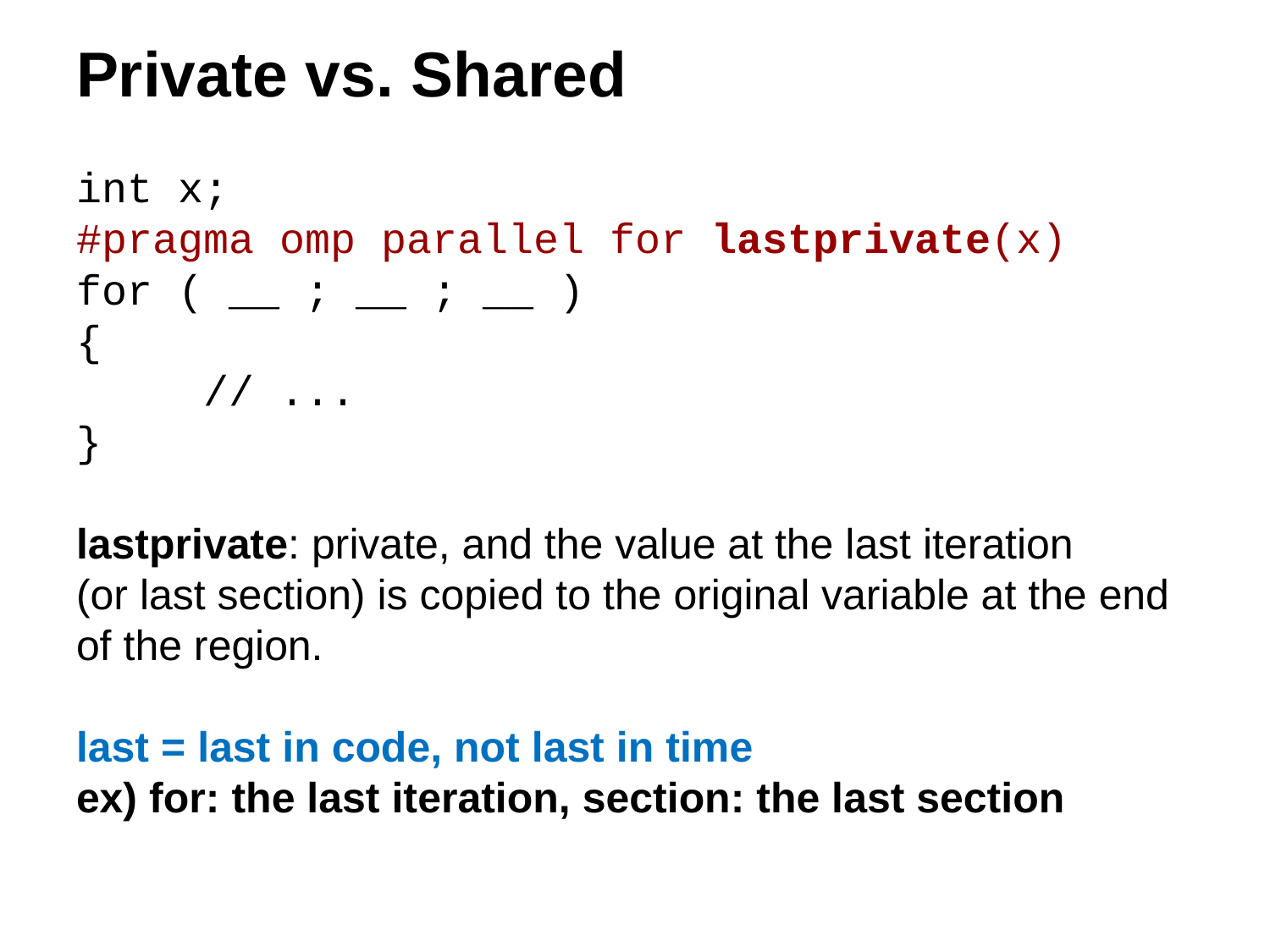

# Private vs. Shared
int x;
#pragma omp parallel for lastprivate(x)
for ( __ ; __ ; __ )
{
	// ...
}

lastprivate: private, and the value at the last iteration
(or last section) is copied to the original variable at the end of the region.

last = last in code, not last in time
ex) for: the last iteration, section: the last section